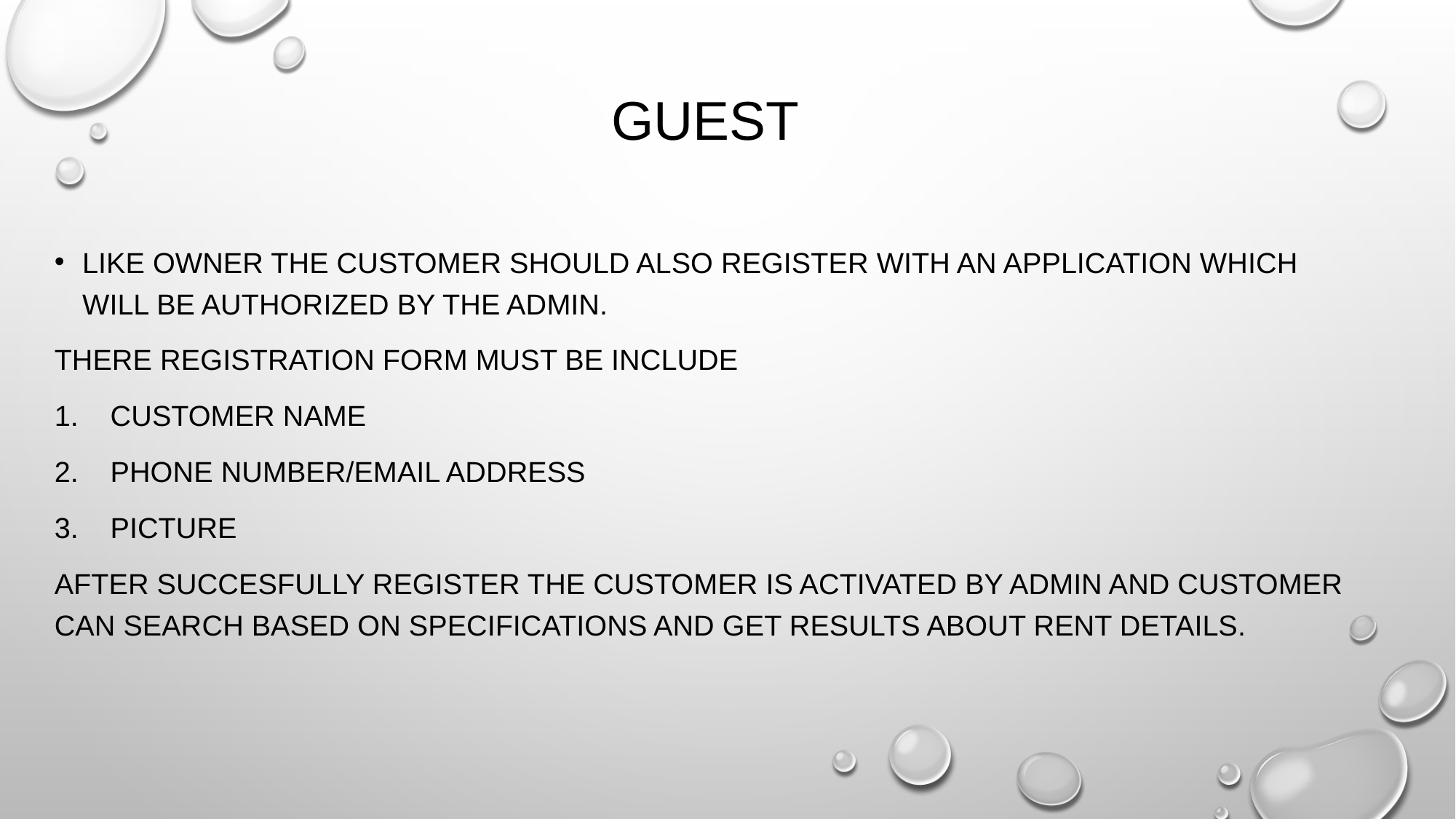

# GUEST
LIKE OWNER The CUSTOMER should ALSO register with an application which will be authorized by the ADMIN.
THERE Registration form must be include
cUSTOMER NAME
PHONE NUMBER/EMAIL ADDRESS
PICTURE
AFTER SUCCESFULLY REGISTER The customer is activated by ADMIN and customer can search based on specifications and get results about rent details.